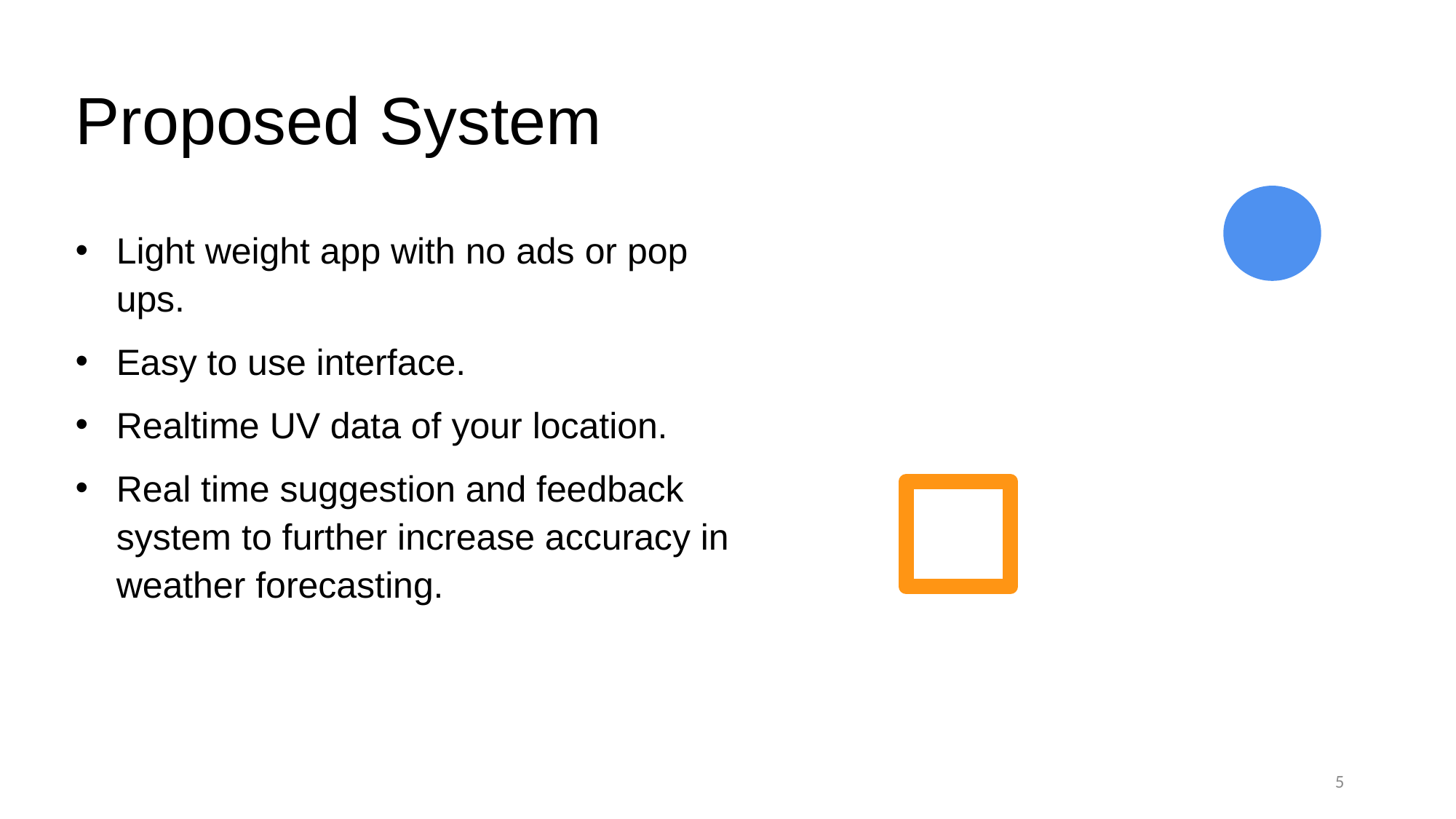

# Proposed System
Light weight app with no ads or pop ups.
Easy to use interface.
Realtime UV data of your location.
Real time suggestion and feedback system to further increase accuracy in weather forecasting.

5